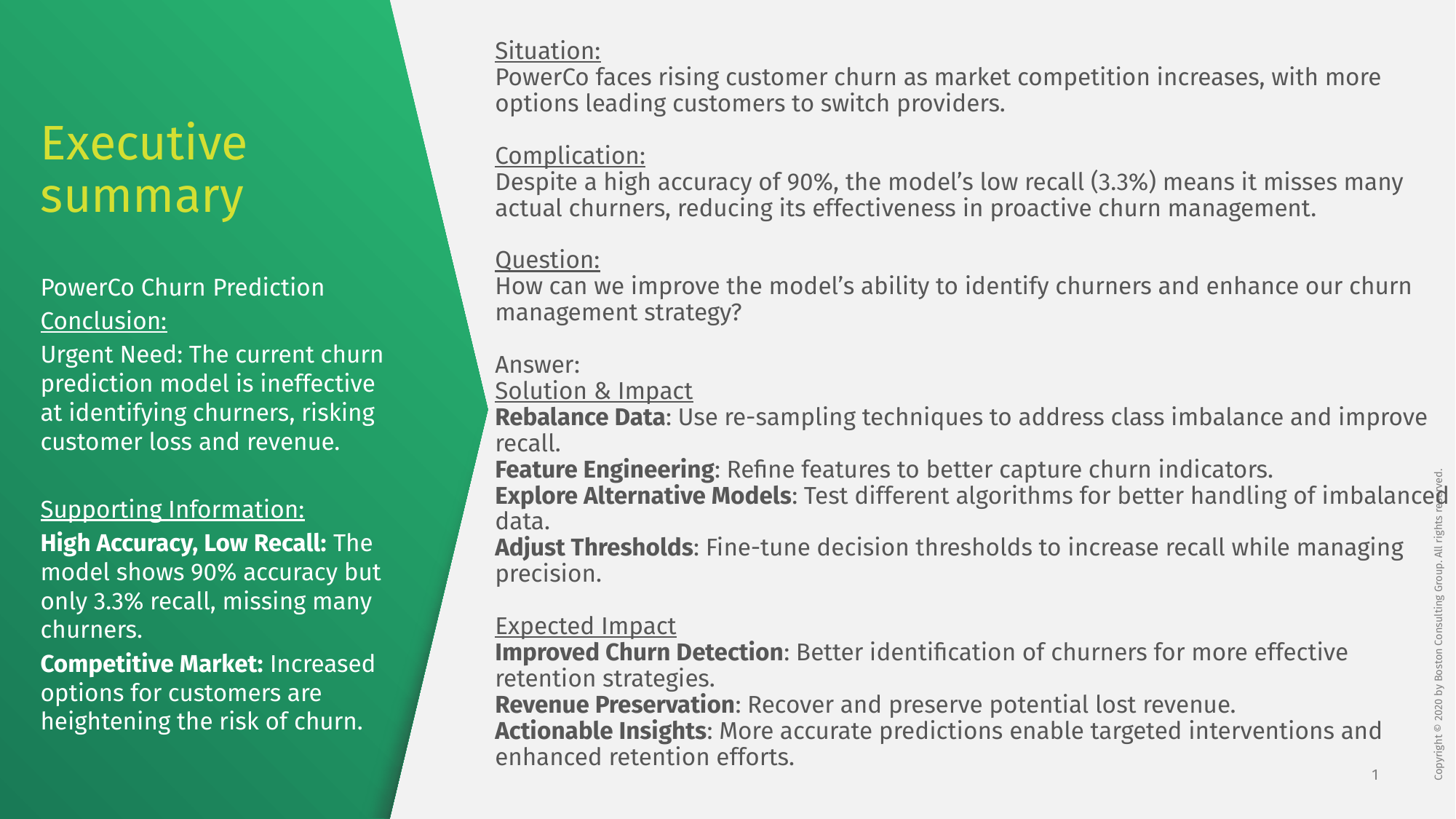

Situation:
PowerCo faces rising customer churn as market competition increases, with more options leading customers to switch providers.

Complication:
Despite a high accuracy of 90%, the model’s low recall (3.3%) means it misses many actual churners, reducing its effectiveness in proactive churn management.

Question:
How can we improve the model’s ability to identify churners and enhance our churn management strategy?

Answer:
Solution & Impact
Rebalance Data: Use re-sampling techniques to address class imbalance and improve recall.
Feature Engineering: Refine features to better capture churn indicators.
Explore Alternative Models: Test different algorithms for better handling of imbalanced data.
Adjust Thresholds: Fine-tune decision thresholds to increase recall while managing precision.

Expected Impact
Improved Churn Detection: Better identification of churners for more effective retention strategies.
Revenue Preservation: Recover and preserve potential lost revenue.
Actionable Insights: More accurate predictions enable targeted interventions and enhanced retention efforts.
# Executive summary
PowerCo Churn Prediction
Conclusion:
Urgent Need: The current churn prediction model is ineffective at identifying churners, risking customer loss and revenue.

Supporting Information:
High Accuracy, Low Recall: The model shows 90% accuracy but only 3.3% recall, missing many churners.
Competitive Market: Increased options for customers are heightening the risk of churn.